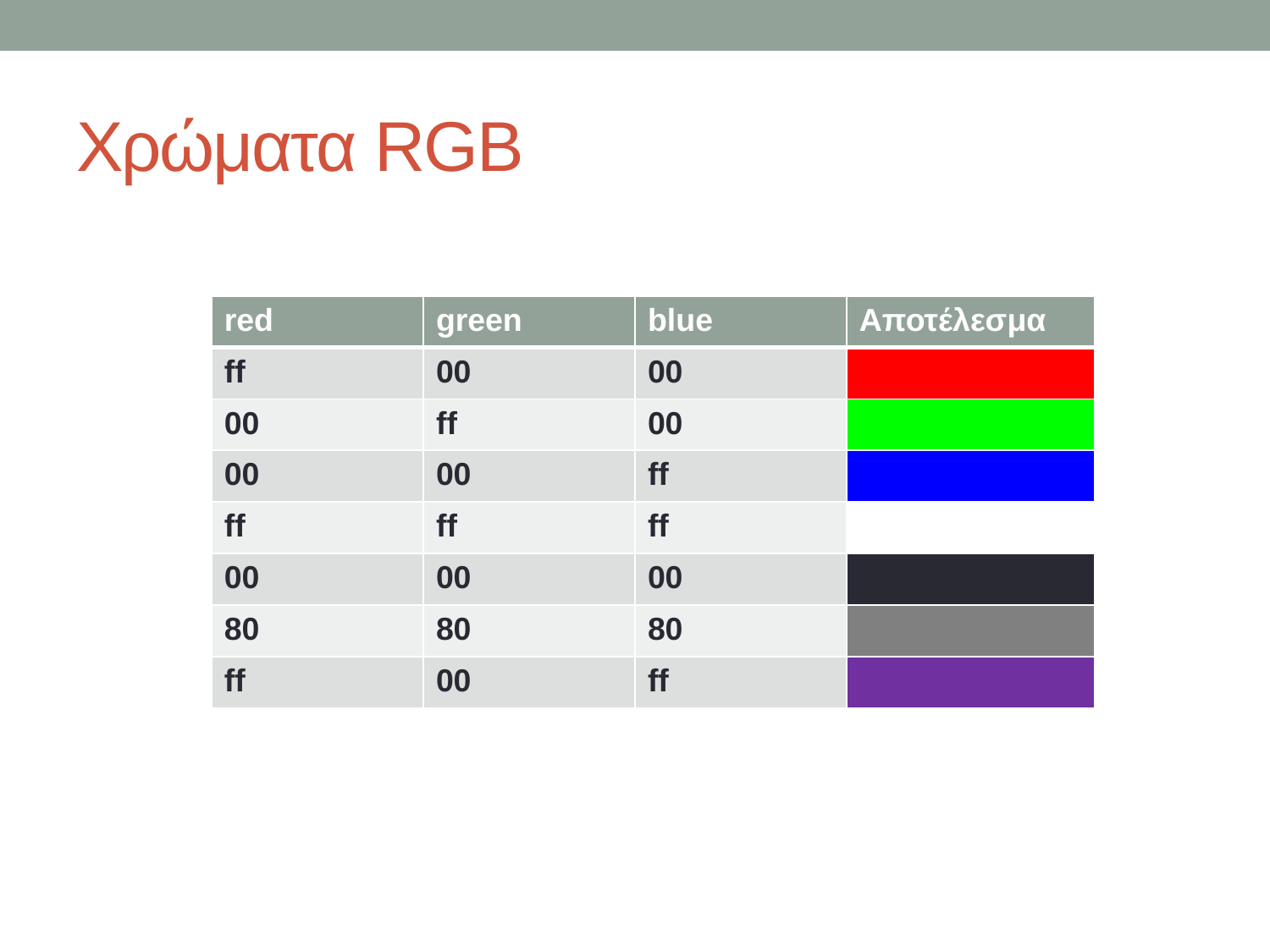

# Χρώματα RGB
| red | green | blue | Αποτέλεσμα |
| --- | --- | --- | --- |
| ff | 00 | 00 |  |
| 00 | ff | 00 |  |
| 00 | 00 | ff |  |
| ff | ff | ff |  |
| 00 | 00 | 00 |  |
| 80 | 80 | 80 |  |
| ff | 00 | ff |  |